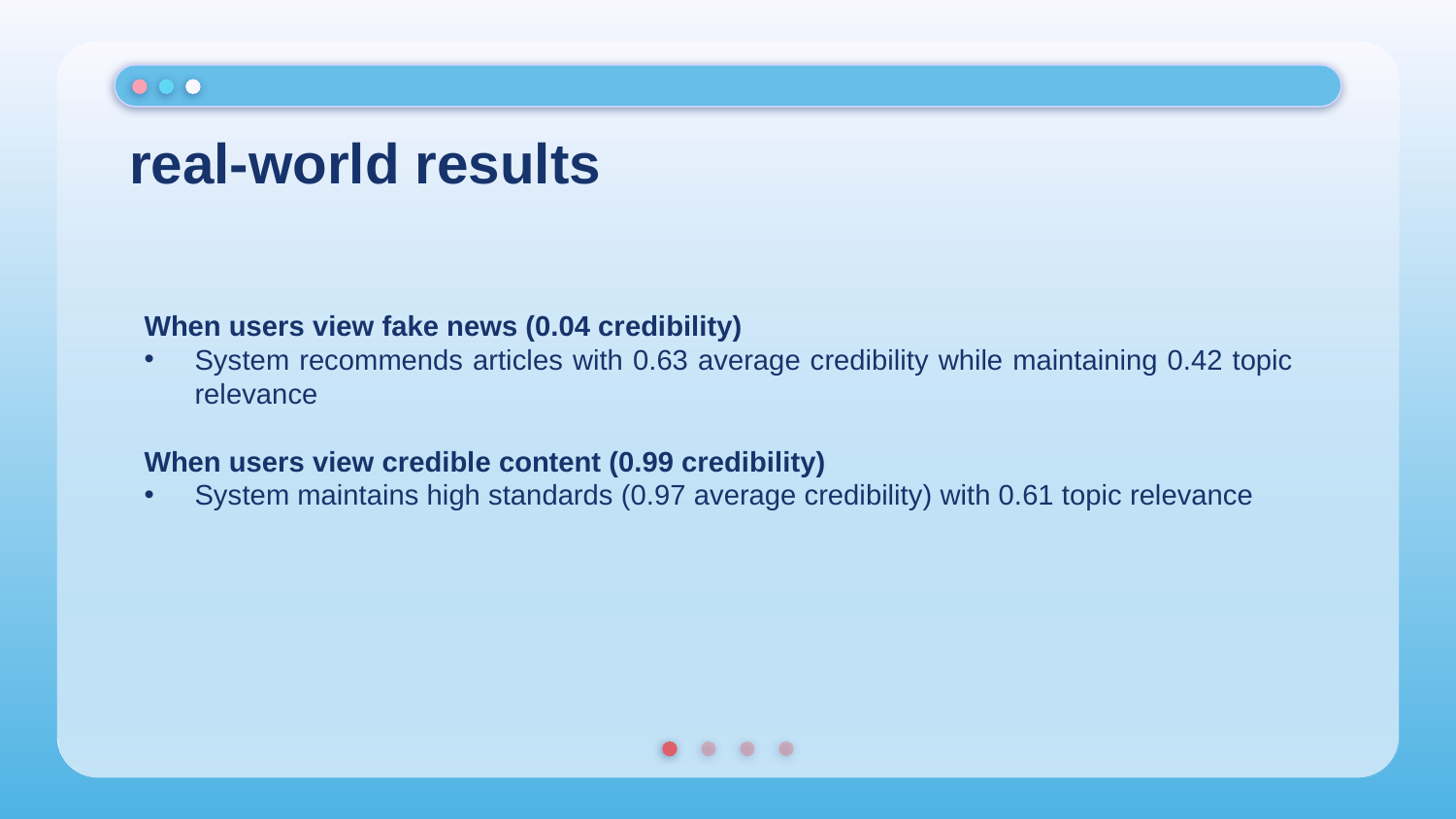

# real-world results
When users view fake news (0.04 credibility)
System recommends articles with 0.63 average credibility while maintaining 0.42 topic relevance

When users view credible content (0.99 credibility)
System maintains high standards (0.97 average credibility) with 0.61 topic relevance